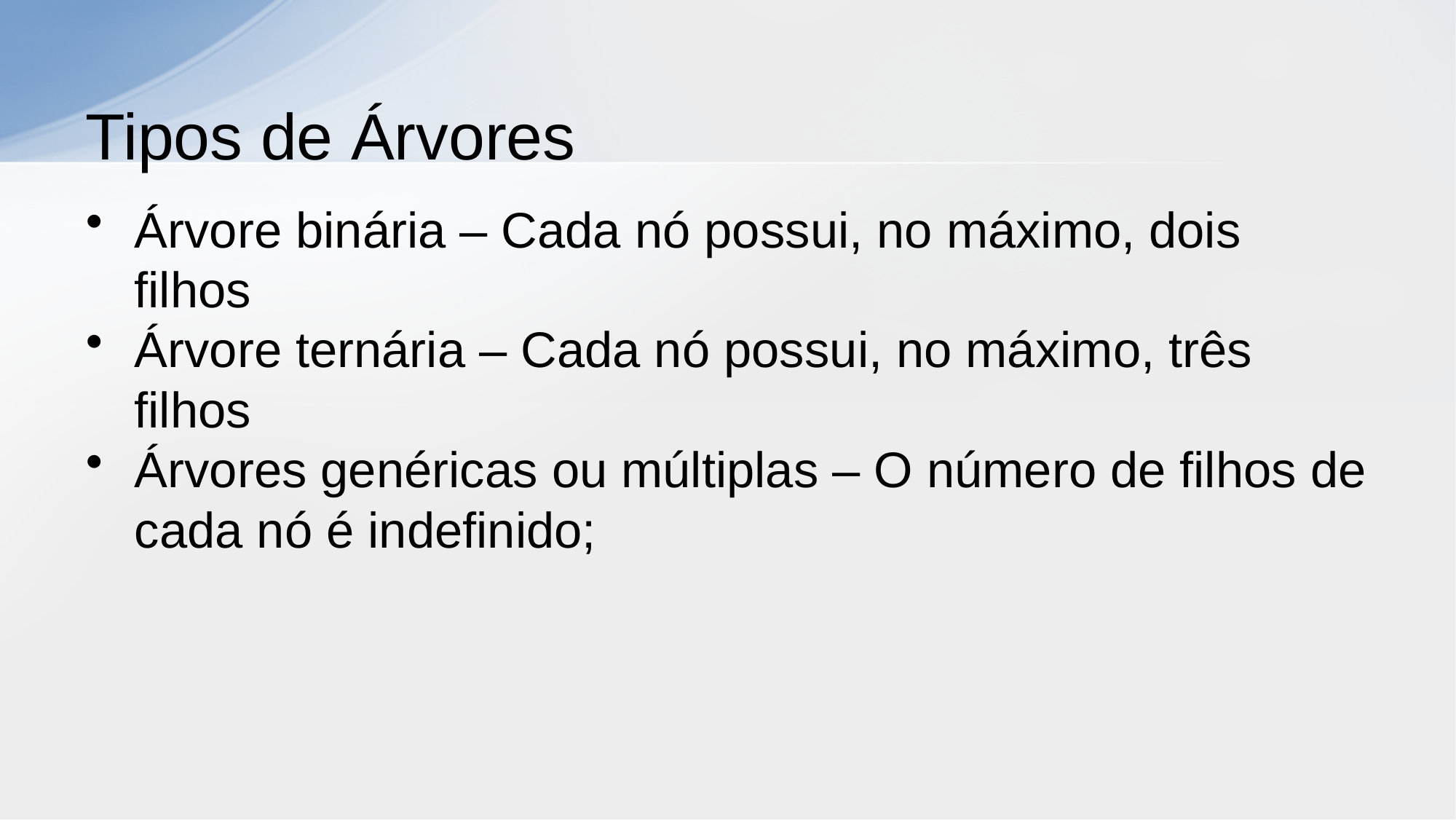

# Tipos de Árvores
Árvore binária – Cada nó possui, no máximo, dois filhos
Árvore ternária – Cada nó possui, no máximo, três filhos
Árvores genéricas ou múltiplas – O número de filhos de cada nó é indefinido;